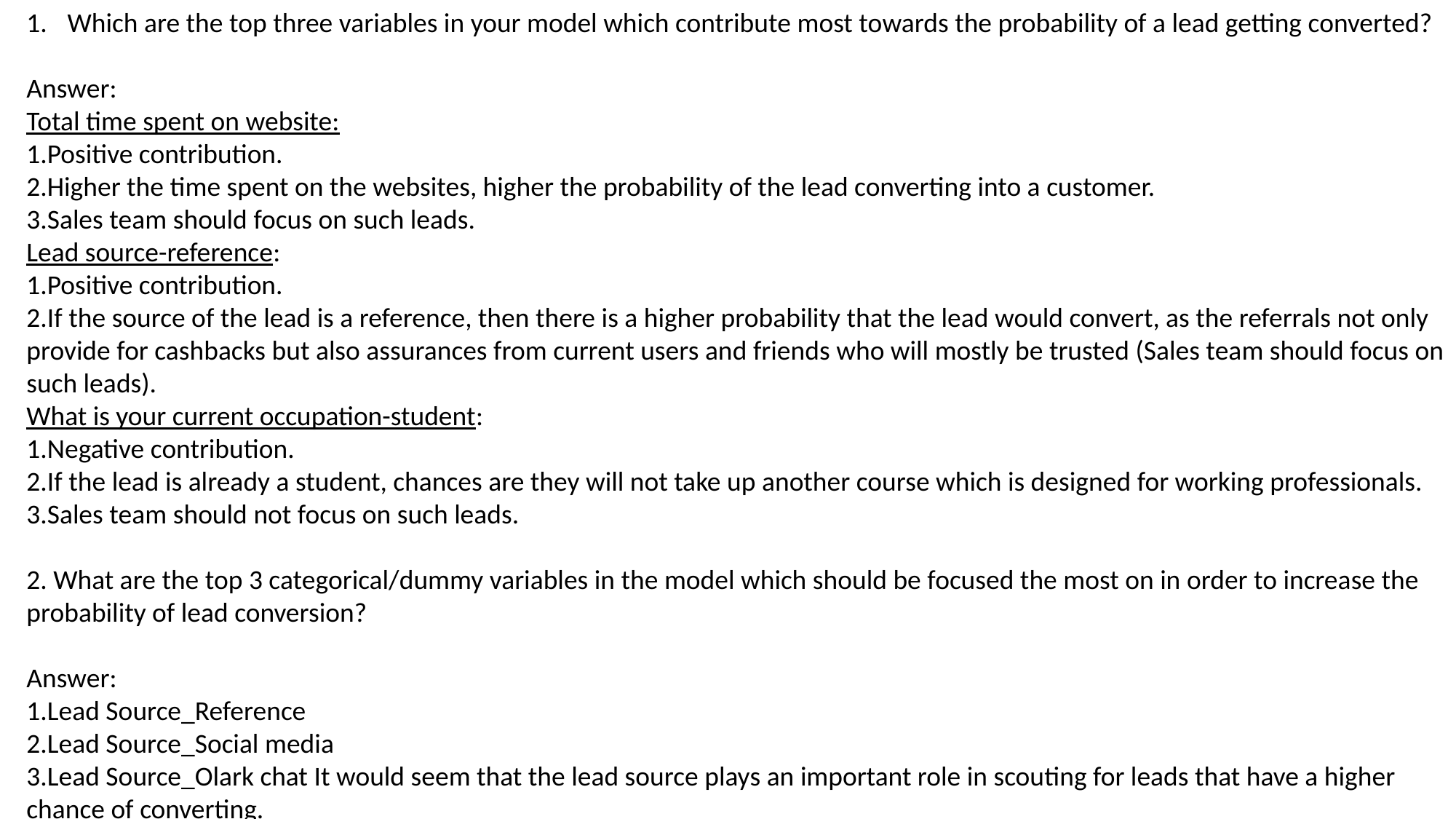

Which are the top three variables in your model which contribute most towards the probability of a lead getting converted?

Answer:
Total time spent on website:
1.Positive contribution.
2.Higher the time spent on the websites, higher the probability of the lead converting into a customer.
3.Sales team should focus on such leads.
Lead source-reference:
1.Positive contribution.
2.If the source of the lead is a reference, then there is a higher probability that the lead would convert, as the referrals not only provide for cashbacks but also assurances from current users and friends who will mostly be trusted (Sales team should focus on such leads).
What is your current occupation-student:
1.Negative contribution.
2.If the lead is already a student, chances are they will not take up another course which is designed for working professionals.
3.Sales team should not focus on such leads.

2. What are the top 3 categorical/dummy variables in the model which should be focused the most on in order to increase the probability of lead conversion?

Answer:
1.Lead Source_Reference
2.Lead Source_Social media
3.Lead Source_Olark chat It would seem that the lead source plays an important role in scouting for leads that have a higher chance of converting.